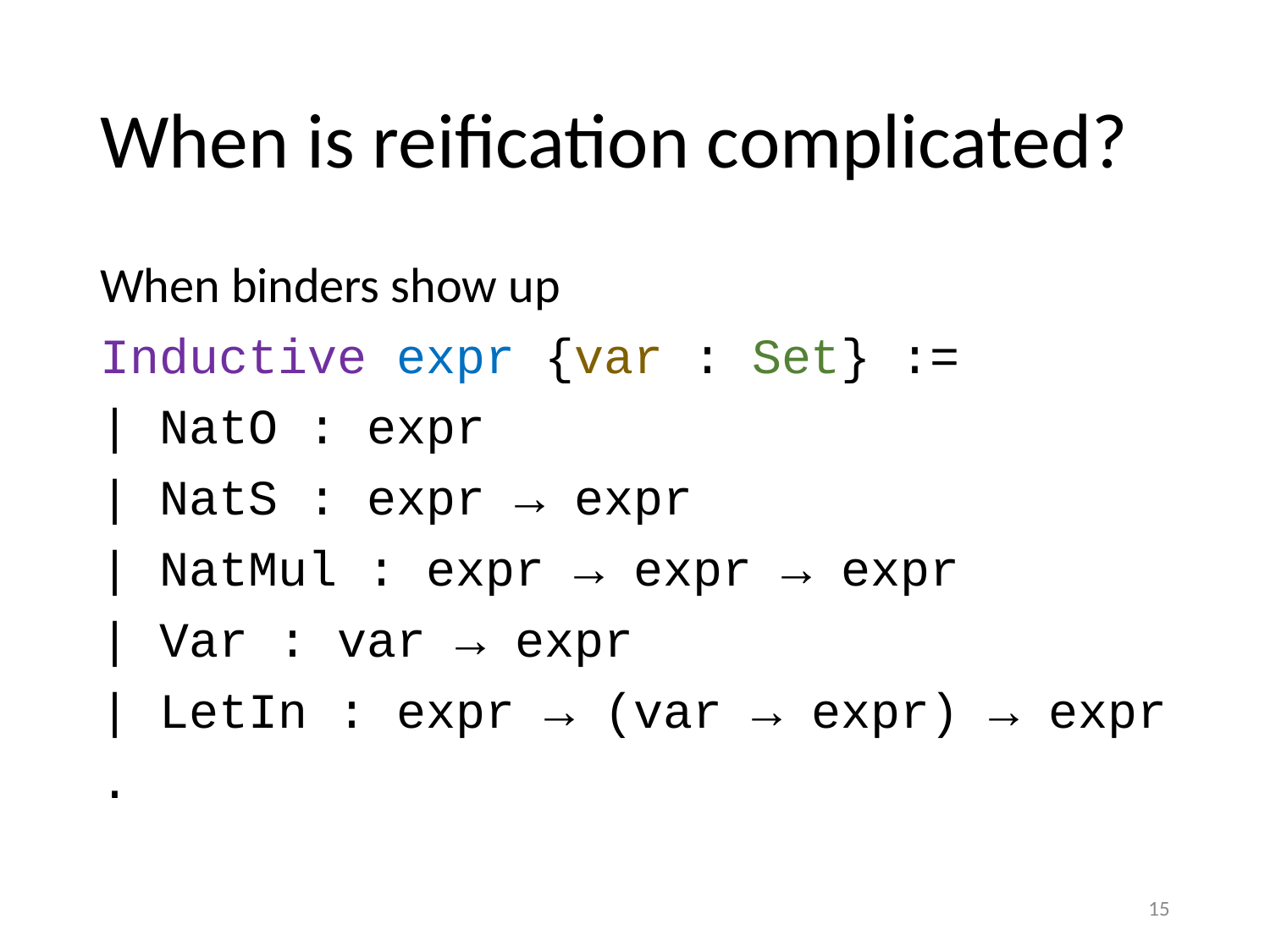

# When is reification complicated?
When binders show up
Inductive expr {var : Set} :=
| NatO : expr
| NatS : expr → expr
| NatMul : expr → expr → expr
| Var : var → expr
| LetIn : expr → (var → expr) → expr
.

15